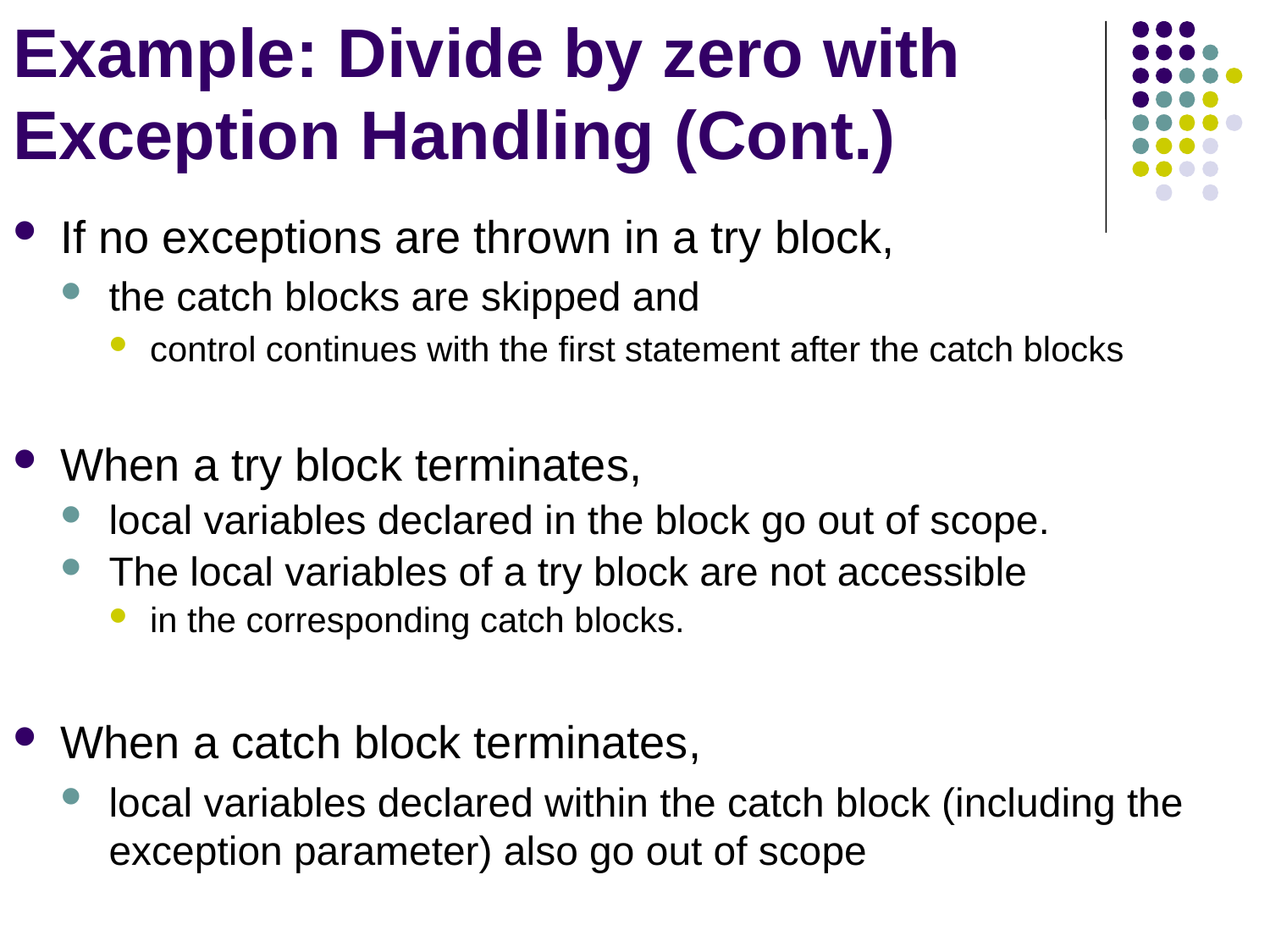

# Example: Divide by zero with Exception Handling (Cont.)
If no exceptions are thrown in a try block,
the catch blocks are skipped and
control continues with the first statement after the catch blocks

When a try block terminates,
local variables declared in the block go out of scope.
The local variables of a try block are not accessible
in the corresponding catch blocks.

When a catch block terminates,
local variables declared within the catch block (including the exception parameter) also go out of scope